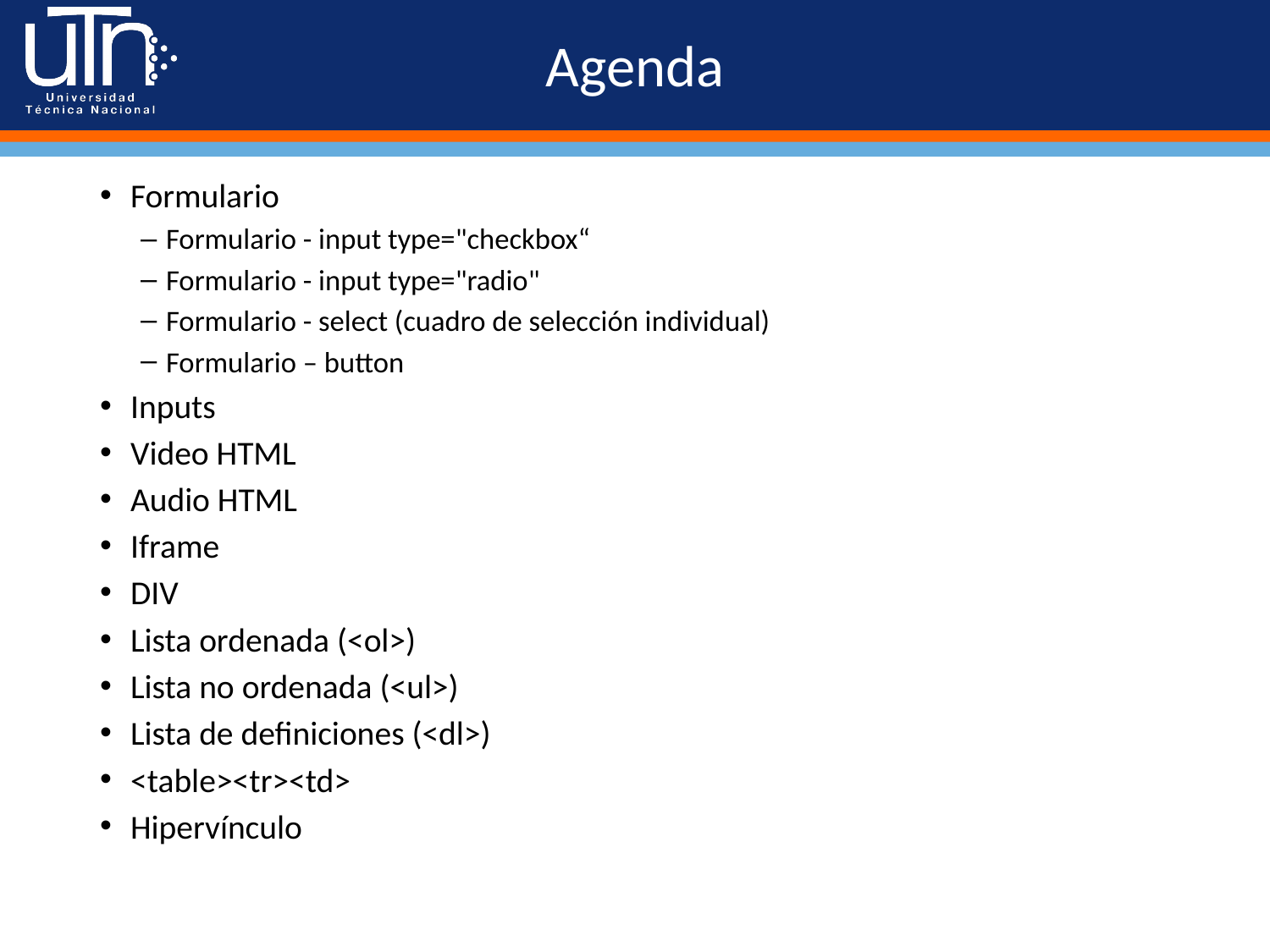

# Agenda
Formulario
Formulario - input type="checkbox“
Formulario - input type="radio"
Formulario - select (cuadro de selección individual)
Formulario – button
Inputs
Video HTML
Audio HTML
Iframe
DIV
Lista ordenada (<ol>)
Lista no ordenada (<ul>)
Lista de definiciones (<dl>)
<table><tr><td>
Hipervínculo